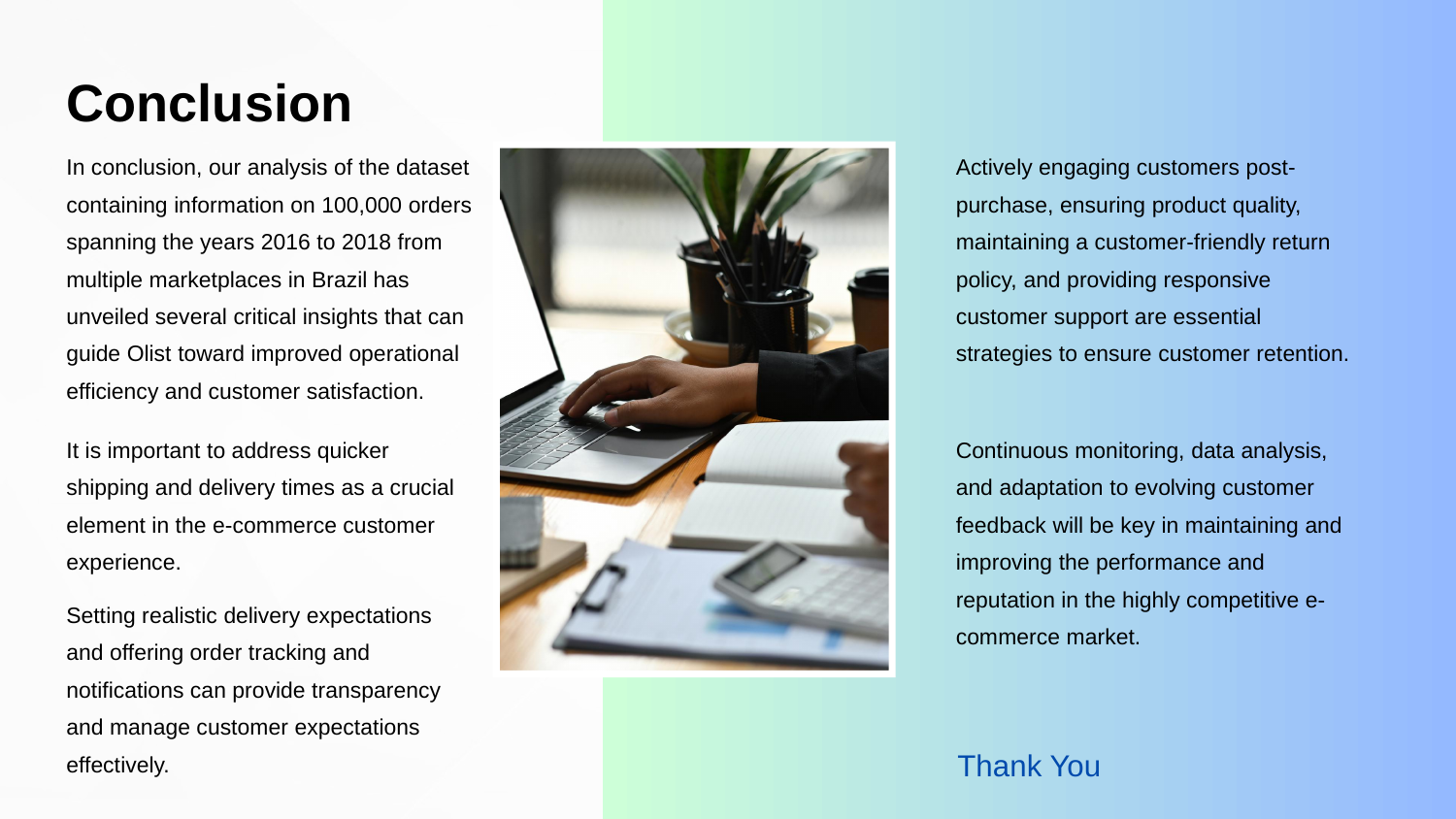

Conclusion

Actively engaging customers post-purchase, ensuring product quality, maintaining a customer-friendly return policy, and providing responsive customer support are essential strategies to ensure customer retention.
In conclusion, our analysis of the dataset containing information on 100,000 orders spanning the years 2016 to 2018 from multiple marketplaces in Brazil has unveiled several critical insights that can guide Olist toward improved operational efficiency and customer satisfaction.
It is important to address quicker shipping and delivery times as a crucial element in the e-commerce customer experience.
Continuous monitoring, data analysis, and adaptation to evolving customer feedback will be key in maintaining and improving the performance and reputation in the highly competitive e-commerce market.
Setting realistic delivery expectations and offering order tracking and notifications can provide transparency and manage customer expectations effectively.
Thank You